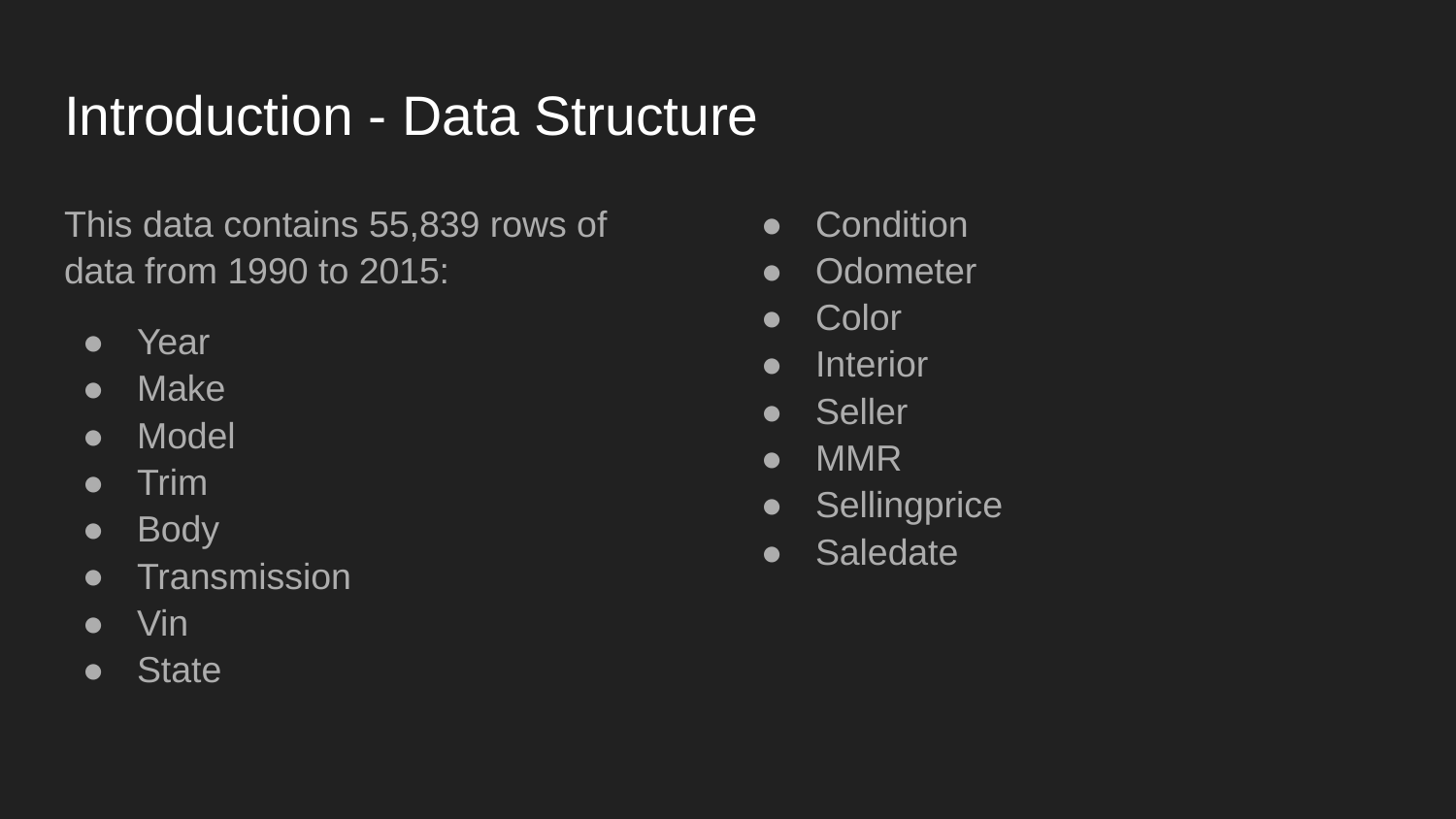

# Introduction - Data Structure
This data contains 55,839 rows of data from 1990 to 2015:
Year
Make
Model
Trim
Body
Transmission
Vin
State
Condition
Odometer
Color
Interior
Seller
MMR
Sellingprice
Saledate